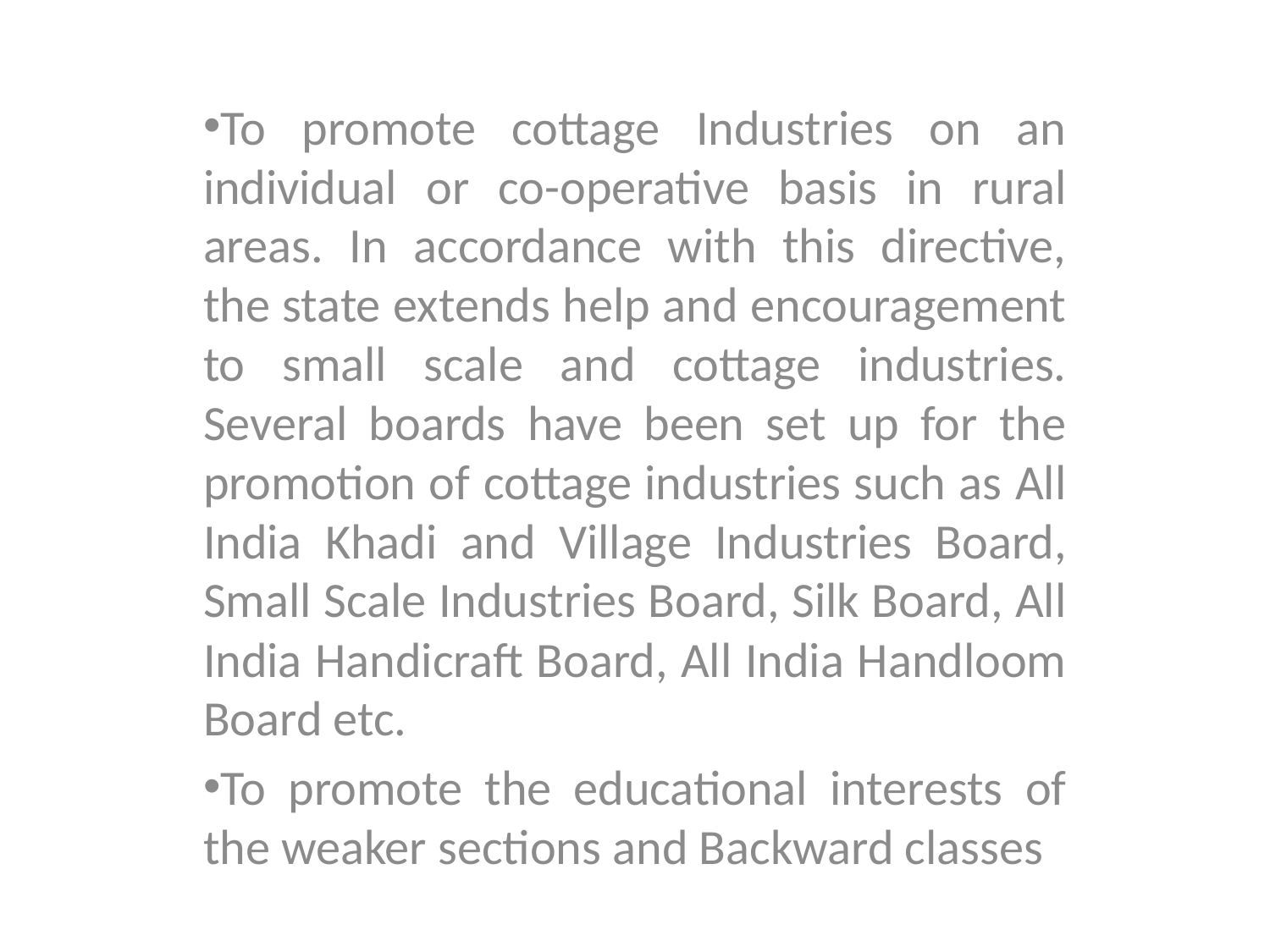

To promote cottage Industries on an individual or co-operative basis in rural areas. In accordance with this directive, the state extends help and encouragement to small scale and cottage industries. Several boards have been set up for the promotion of cottage industries such as All India Khadi and Village Industries Board, Small Scale Industries Board, Silk Board, All India Handicraft Board, All India Handloom Board etc.
To promote the educational interests of the weaker sections and Backward classes